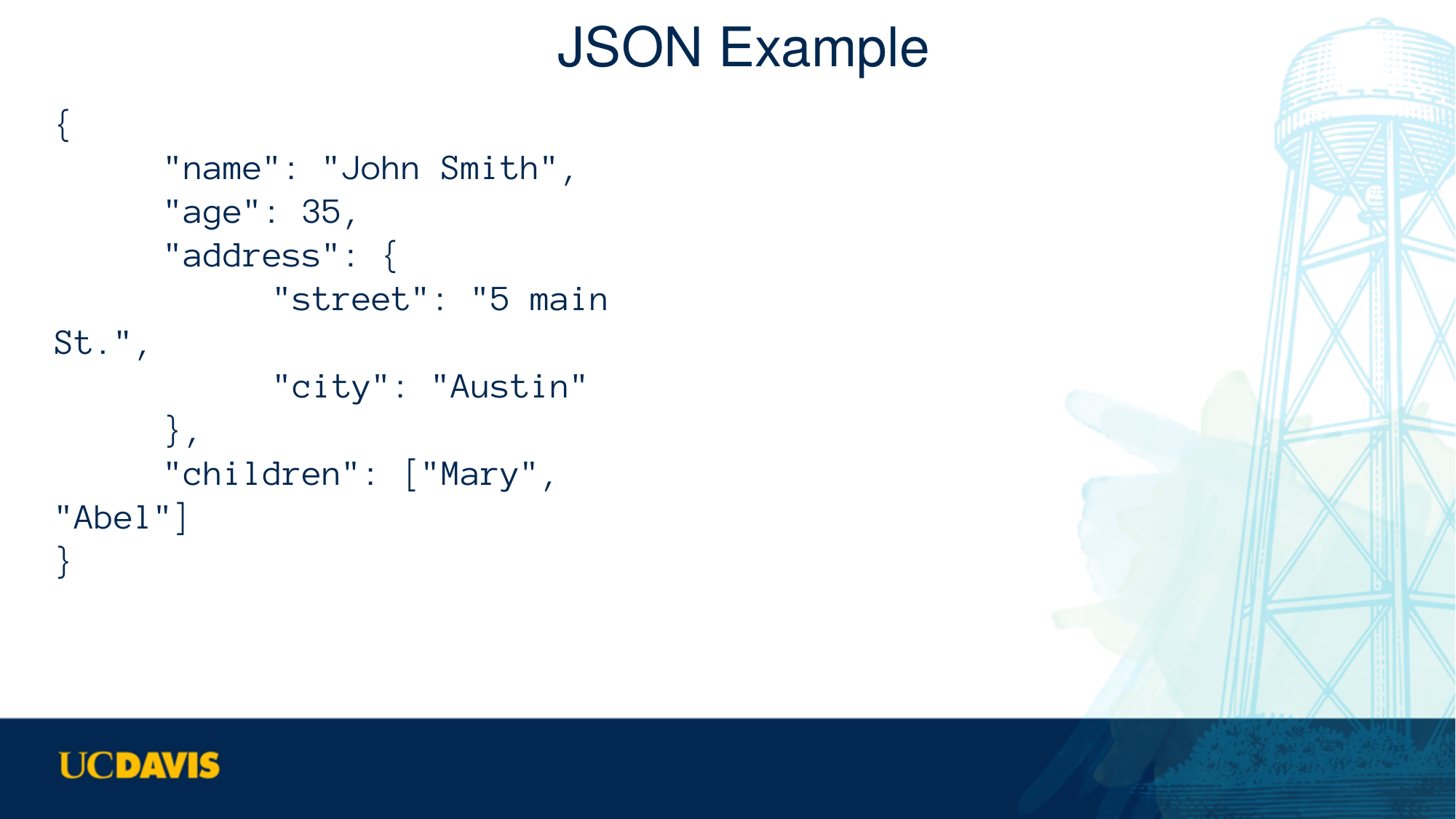

# JSON Example
{
	"name": "John Smith",
	"age": 35,
	"address": {
		"street": "5 main St.",
		"city": "Austin"
	},
	"children": ["Mary", "Abel"]
}